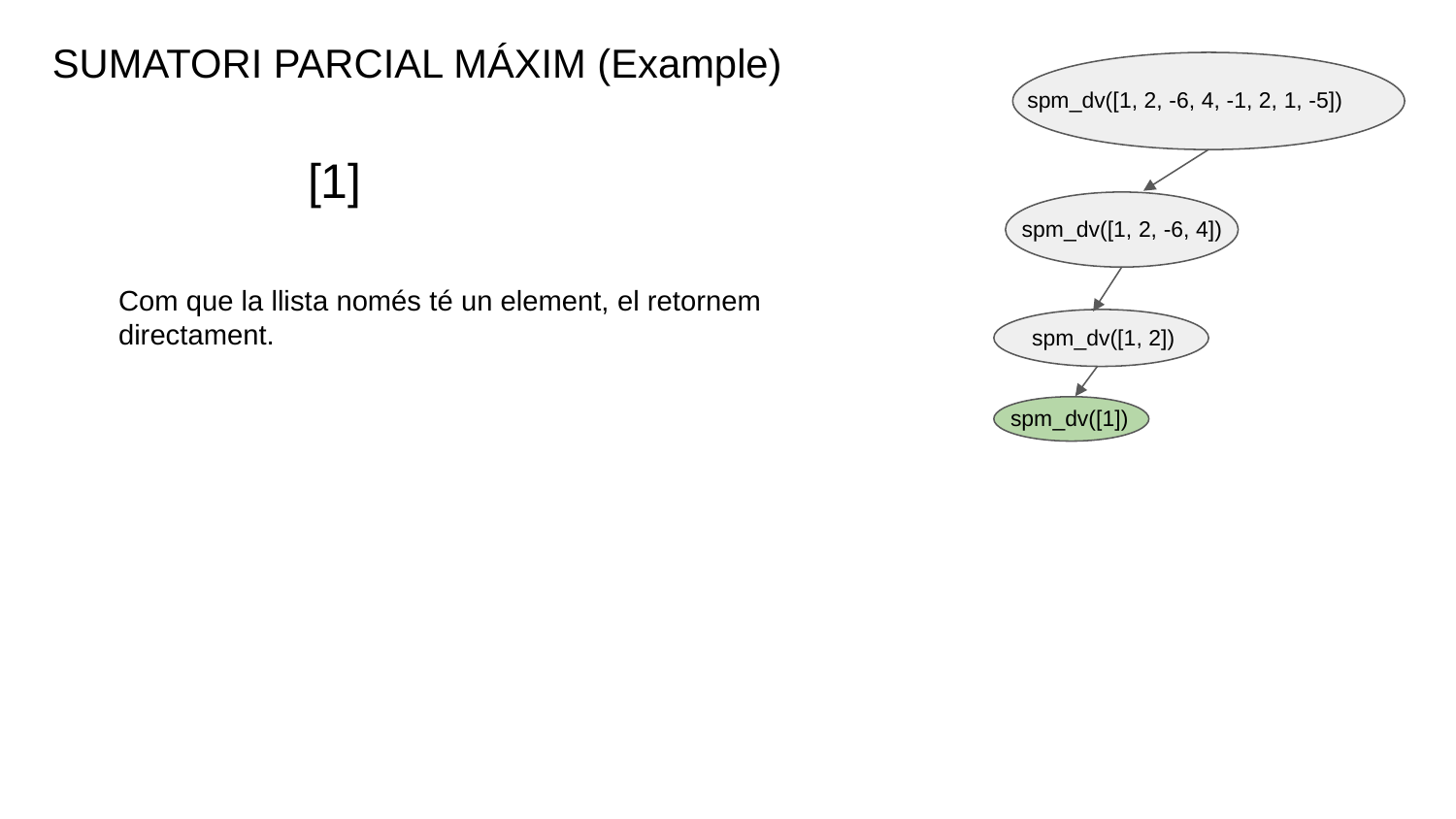

SUMATORI PARCIAL MÁXIM (Example)

spm_dv([1, 2, -6, 4, -1, 2, 1, -5])
    [1]

spm_dv([1, 2, -6, 4])
Com que la llista només té un element, el retornem directament.
spm_dv([1, 2])

spm_dv([1])